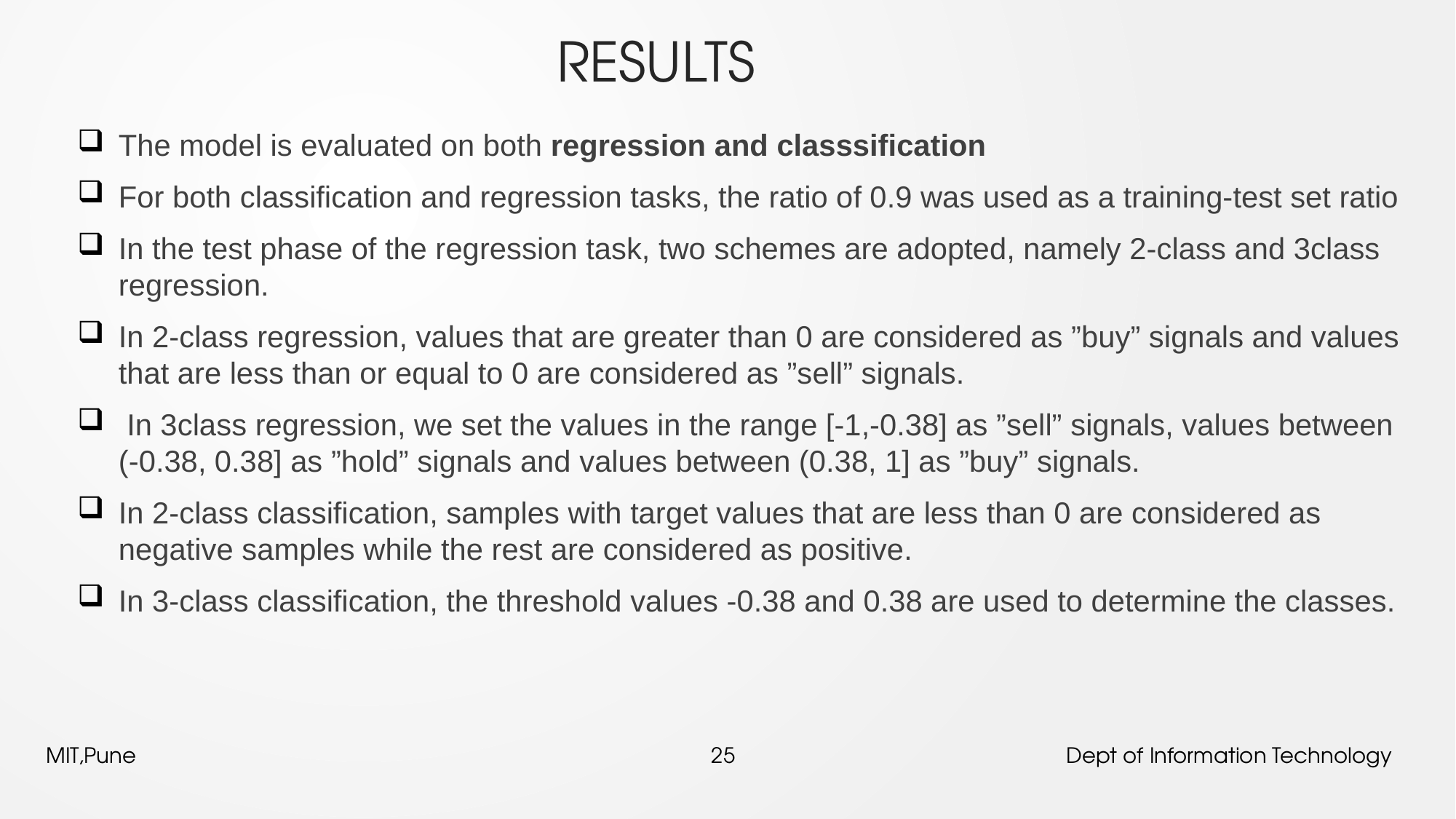

# RESULTS
The model is evaluated on both regression and classsification
For both classiﬁcation and regression tasks, the ratio of 0.9 was used as a training-test set ratio
In the test phase of the regression task, two schemes are adopted, namely 2-class and 3class regression.
In 2-class regression, values that are greater than 0 are considered as ”buy” signals and values that are less than or equal to 0 are considered as ”sell” signals.
 In 3class regression, we set the values in the range [-1,-0.38] as ”sell” signals, values between (-0.38, 0.38] as ”hold” signals and values between (0.38, 1] as ”buy” signals.
In 2-class classiﬁcation, samples with target values that are less than 0 are considered as negative samples while the rest are considered as positive.
In 3-class classiﬁcation, the threshold values -0.38 and 0.38 are used to determine the classes.
MIT,Pune                                                                                                   25                                                         Dept of Information Technology